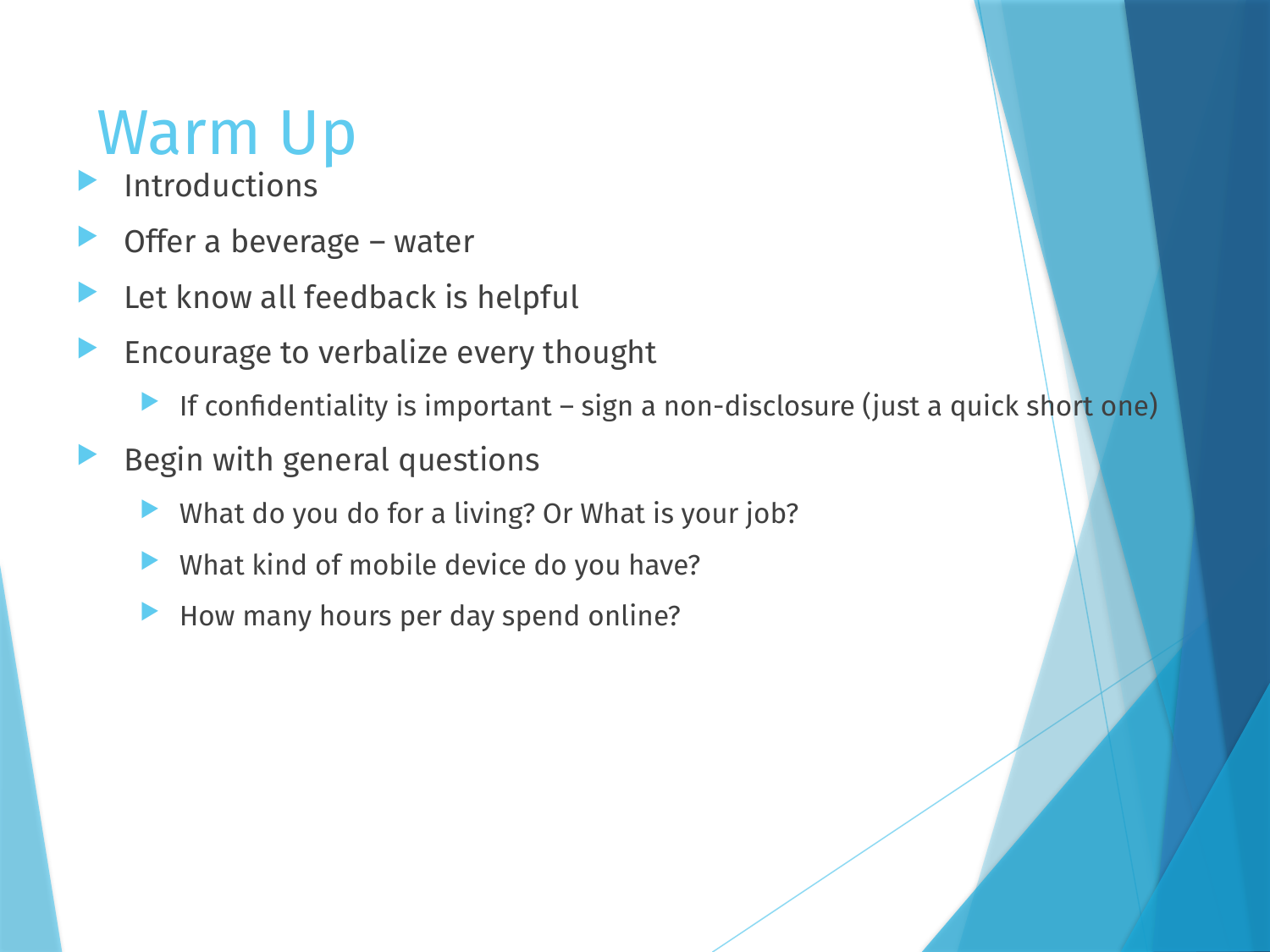

# Warm Up
Introductions
Offer a beverage – water
Let know all feedback is helpful
Encourage to verbalize every thought
If confidentiality is important – sign a non-disclosure (just a quick short one)
Begin with general questions
What do you do for a living? Or What is your job?
What kind of mobile device do you have?
How many hours per day spend online?